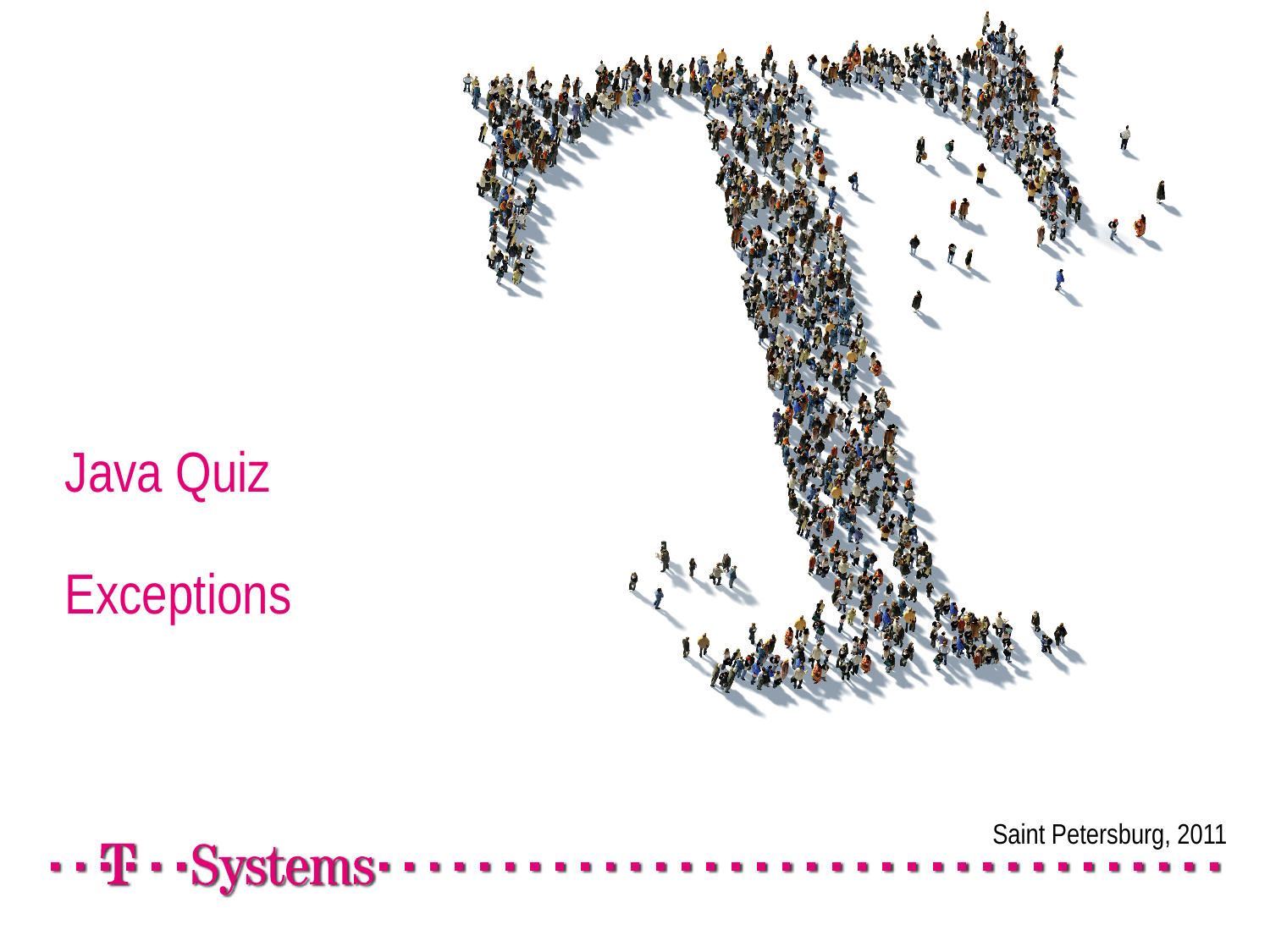

# Java Quiz Exceptions
Saint Petersburg, 2011